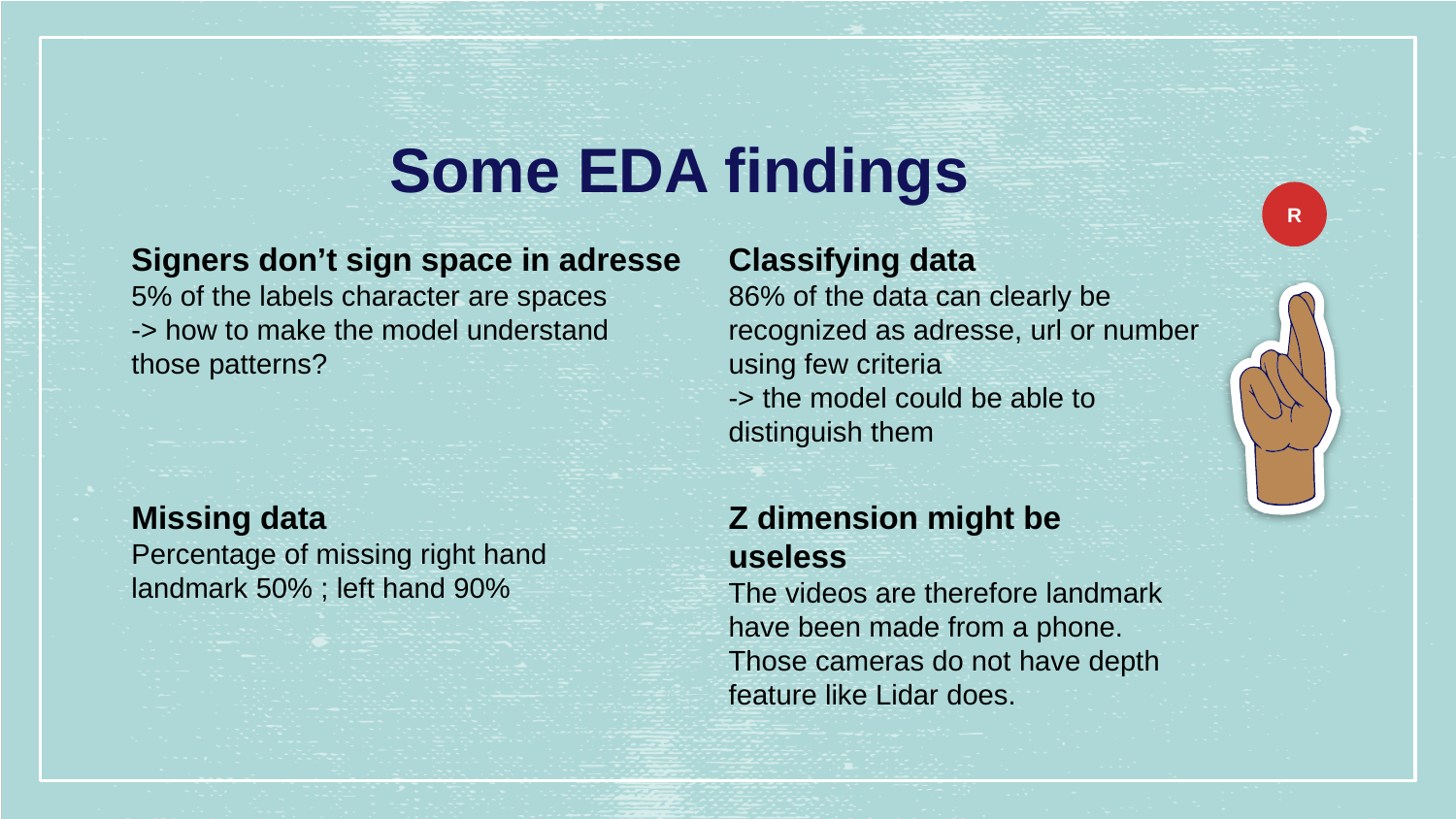

# Some EDA findings
R
Signers don’t sign space in adresse
5% of the labels character are spaces
-> how to make the model understand those patterns?
Classifying data
86% of the data can clearly be recognized as adresse, url or number using few criteria
-> the model could be able to distinguish them

Missing data
Percentage of missing right hand landmark 50% ; left hand 90%
Z dimension might be useless
The videos are therefore landmark have been made from a phone. Those cameras do not have depth feature like Lidar does.